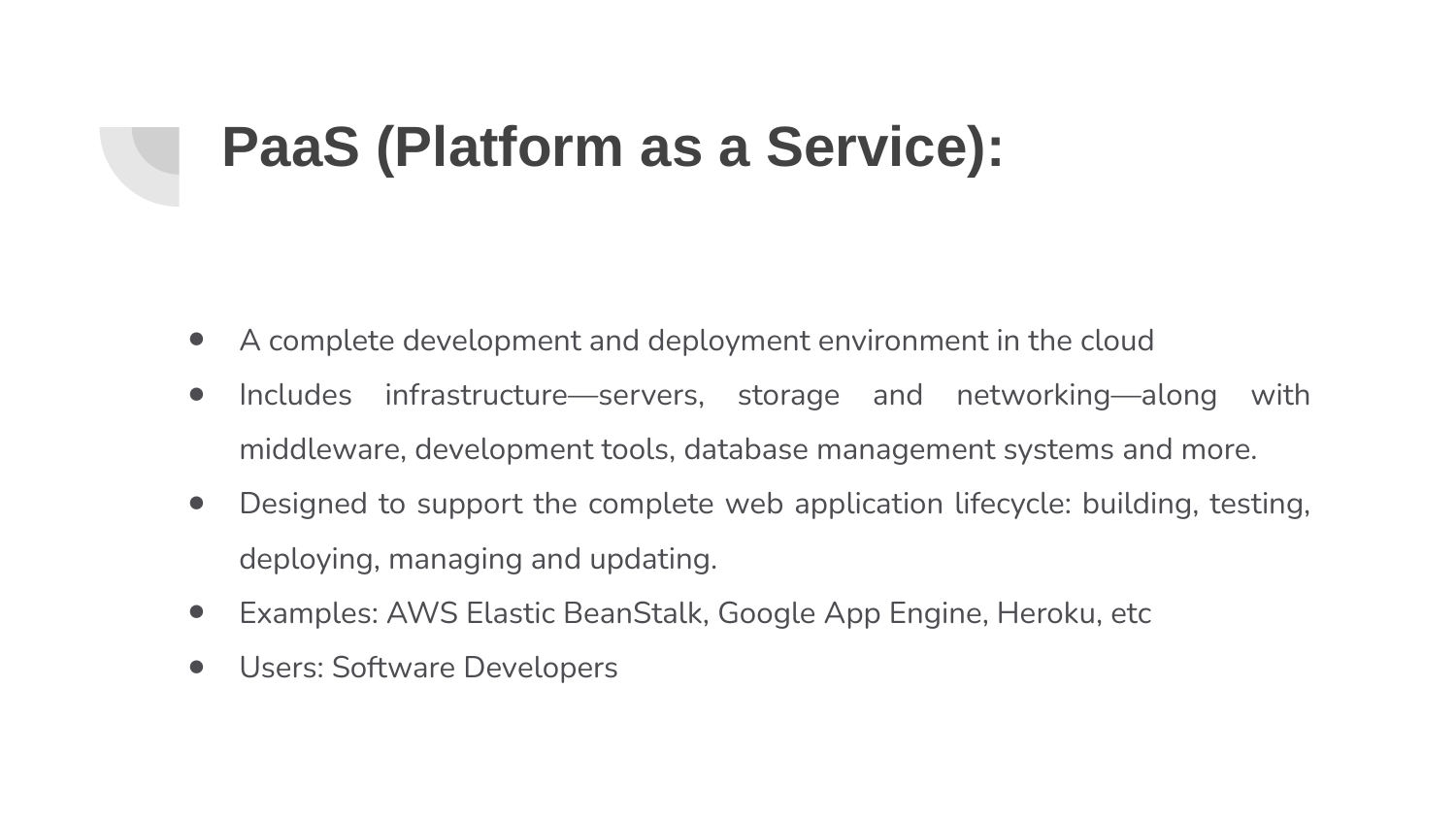

# PaaS (Platform as a Service):
A complete development and deployment environment in the cloud
Includes infrastructure—servers, storage and networking—along with middleware, development tools, database management systems and more.
Designed to support the complete web application lifecycle: building, testing, deploying, managing and updating.
Examples: AWS Elastic BeanStalk, Google App Engine, Heroku, etc
Users: Software Developers